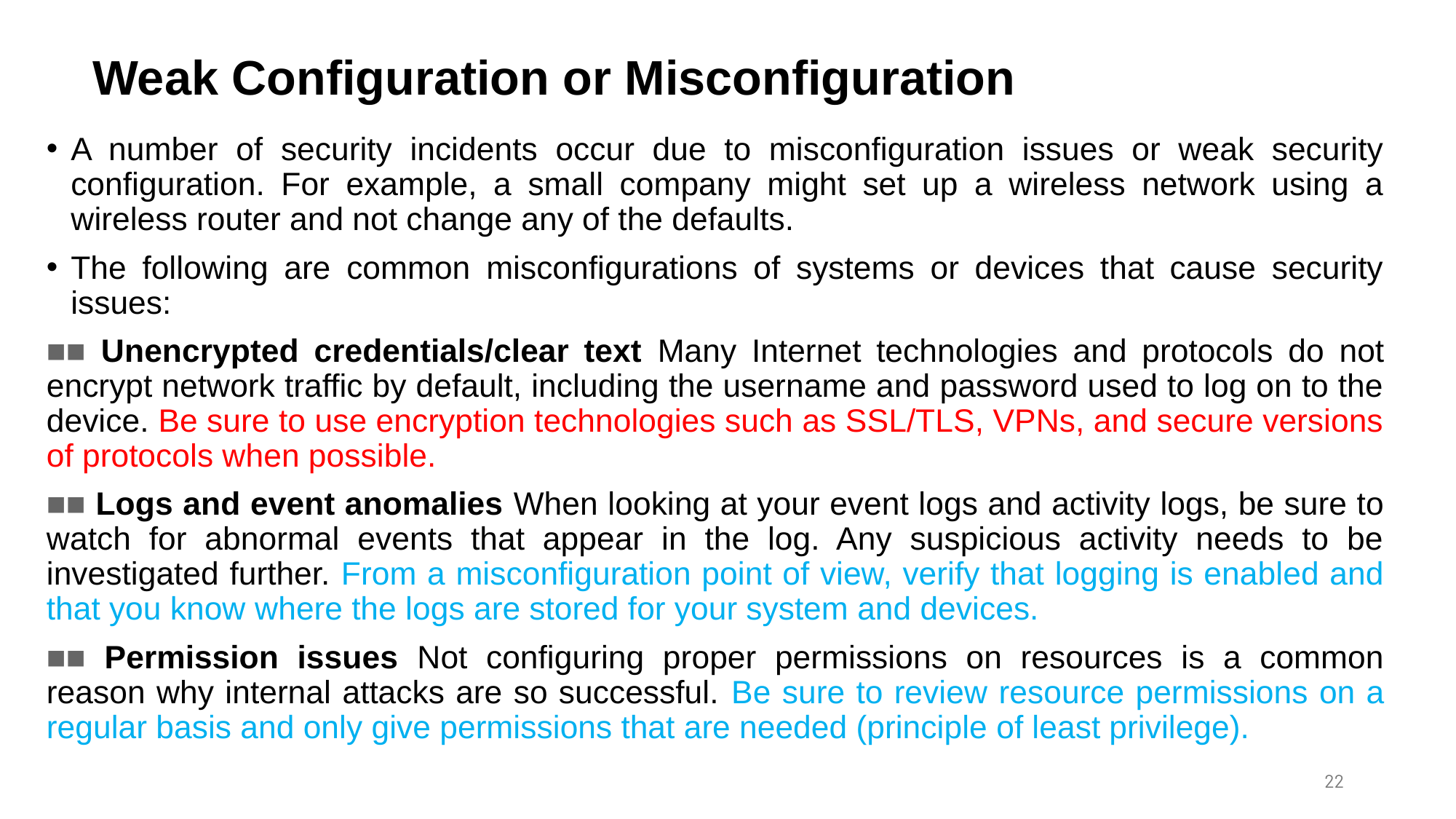

# Weak Configuration or Misconfiguration
A number of security incidents occur due to misconfiguration issues or weak security configuration. For example, a small company might set up a wireless network using a wireless router and not change any of the defaults.
The following are common misconfigurations of systems or devices that cause security issues:
■■ Unencrypted credentials/clear text Many Internet technologies and protocols do not encrypt network traffic by default, including the username and password used to log on to the device. Be sure to use encryption technologies such as SSL/TLS, VPNs, and secure versions of protocols when possible.
■■ Logs and event anomalies When looking at your event logs and activity logs, be sure to watch for abnormal events that appear in the log. Any suspicious activity needs to be investigated further. From a misconfiguration point of view, verify that logging is enabled and that you know where the logs are stored for your system and devices.
■■ Permission issues Not configuring proper permissions on resources is a common reason why internal attacks are so successful. Be sure to review resource permissions on a regular basis and only give permissions that are needed (principle of least privilege).
22